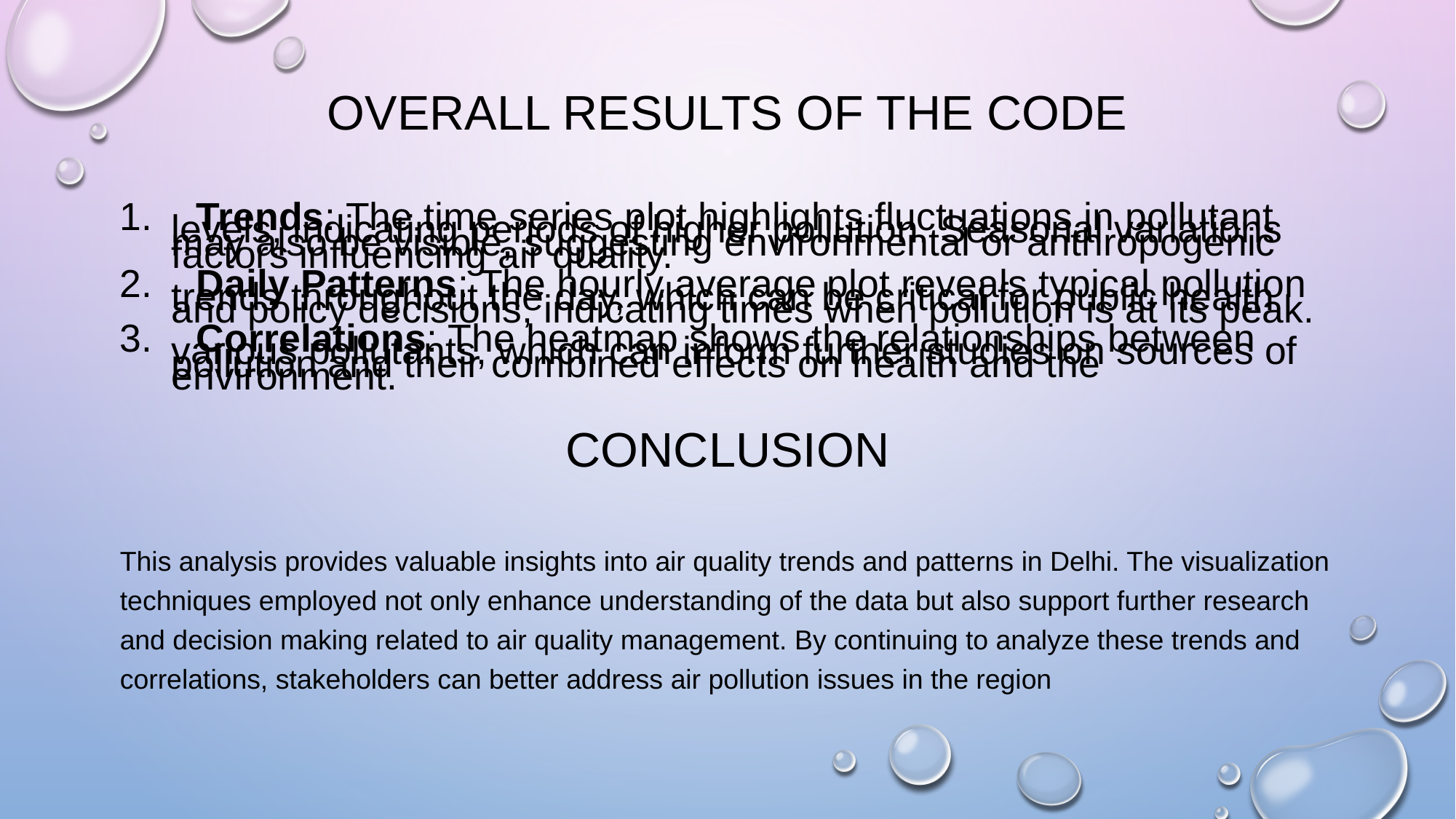

# Overall results of the code
1.    Trends: The time series plot highlights fluctuations in pollutant levels, indicating periods of higher pollution. Seasonal variations may also be visible, suggesting environmental or anthropogenic factors influencing air quality.
2.    Daily Patterns: The hourly average plot reveals typical pollution trends throughout the day, which can be critical for public health and policy decisions, indicating times when pollution is at its peak.
3.    Correlations: The heatmap shows the relationships between various pollutants, which can inform further studies on sources of pollution and their combined effects on health and the environment.

Conclusion
This analysis provides valuable insights into air quality trends and patterns in Delhi. The visualization techniques employed not only enhance understanding of the data but also support further research and decision making related to air quality management. By continuing to analyze these trends and correlations, stakeholders can better address air pollution issues in the region